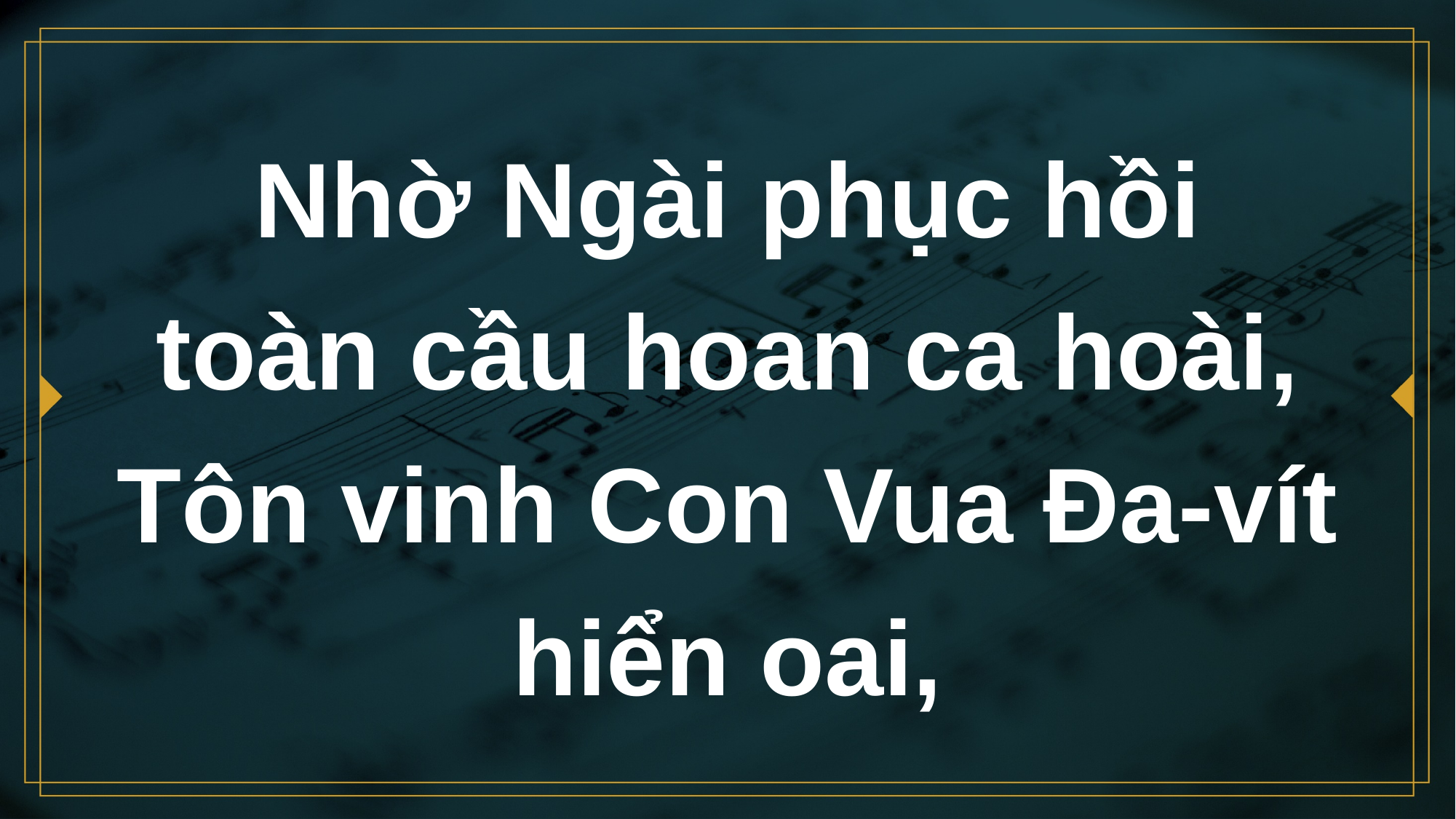

# Nhờ Ngài phục hồi toàn cầu hoan ca hoài, Tôn vinh Con Vua Đa-vít hiển oai,